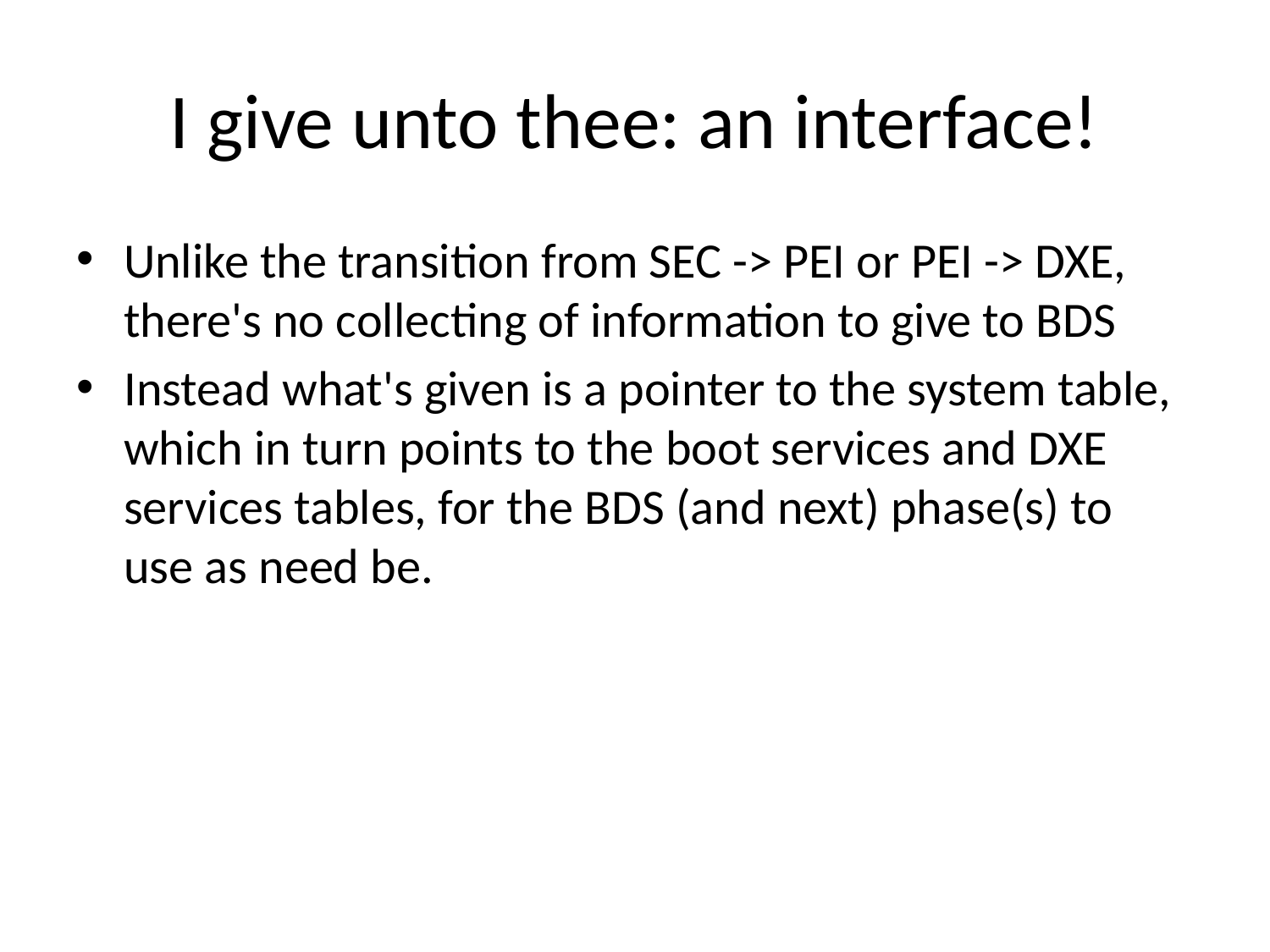

# I give unto thee: an interface!
Unlike the transition from SEC -> PEI or PEI -> DXE, there's no collecting of information to give to BDS
Instead what's given is a pointer to the system table, which in turn points to the boot services and DXE services tables, for the BDS (and next) phase(s) to use as need be.